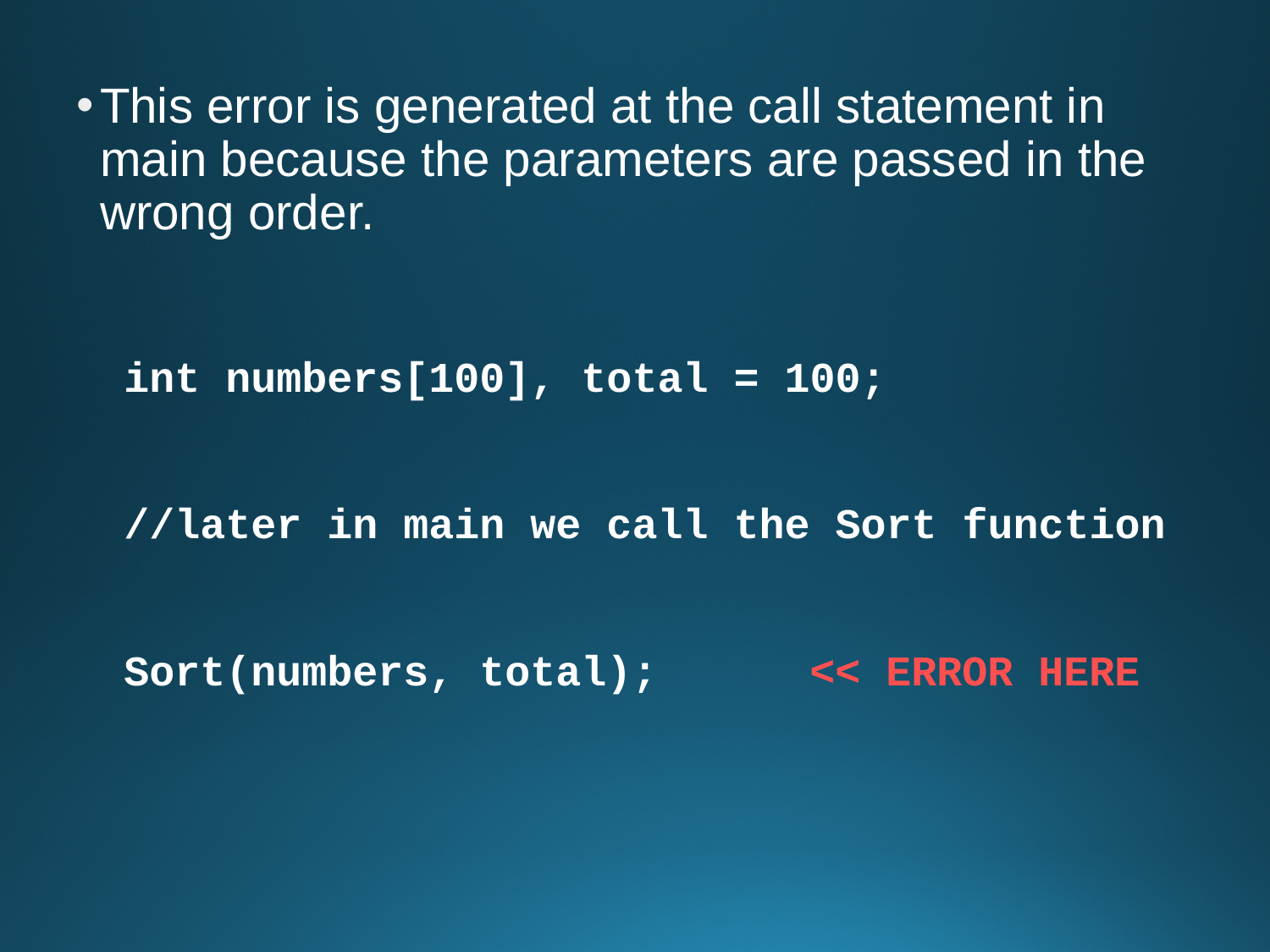

This error is generated at the call statement in main because the parameters are passed in the wrong order.

int numbers[100], total = 100;

//later in main we call the Sort function

Sort(numbers, total);      << ERROR HERE